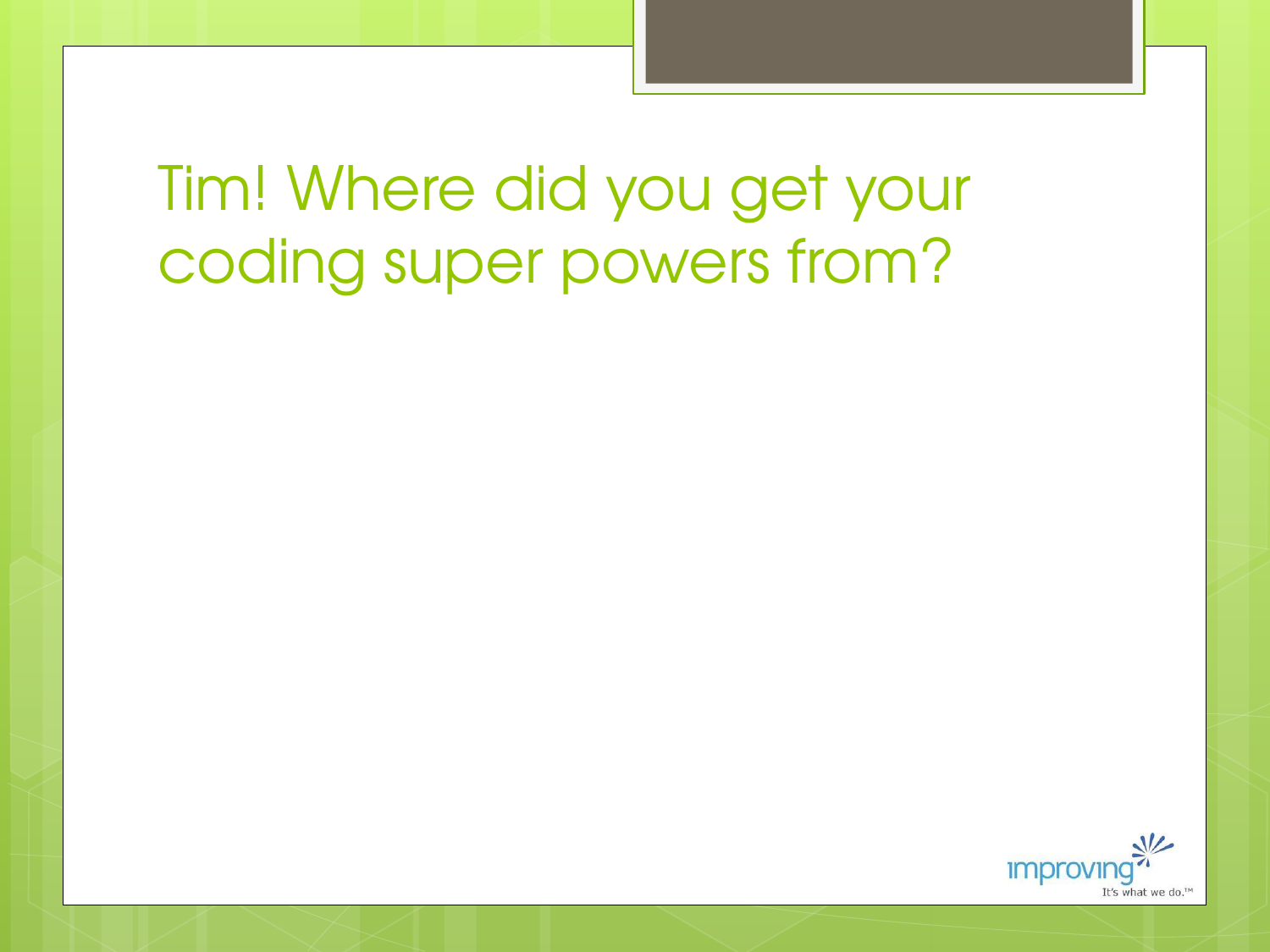

# Tim! Where did you get your coding super powers from?